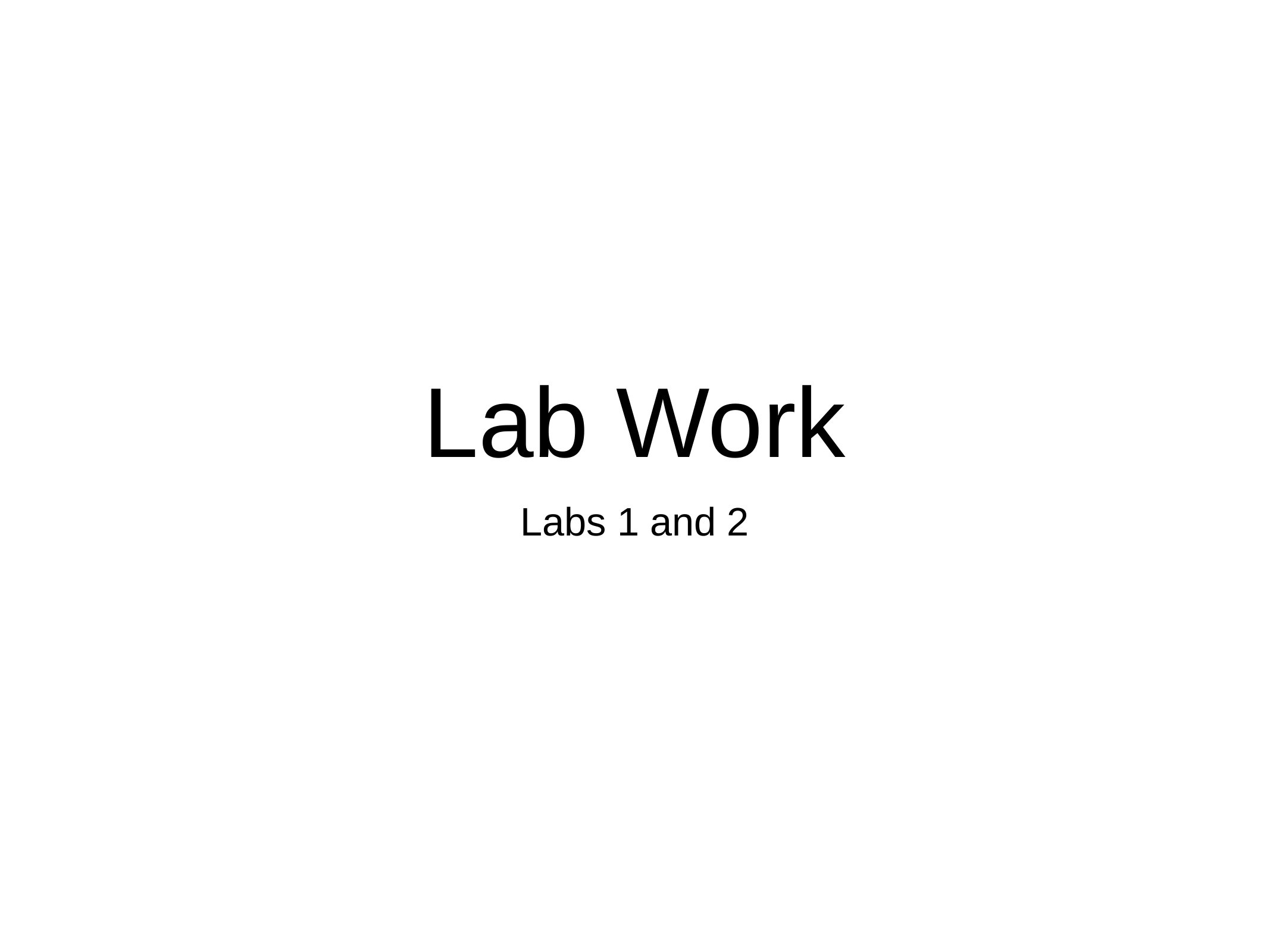

# Lab Work
Labs 1 and 2